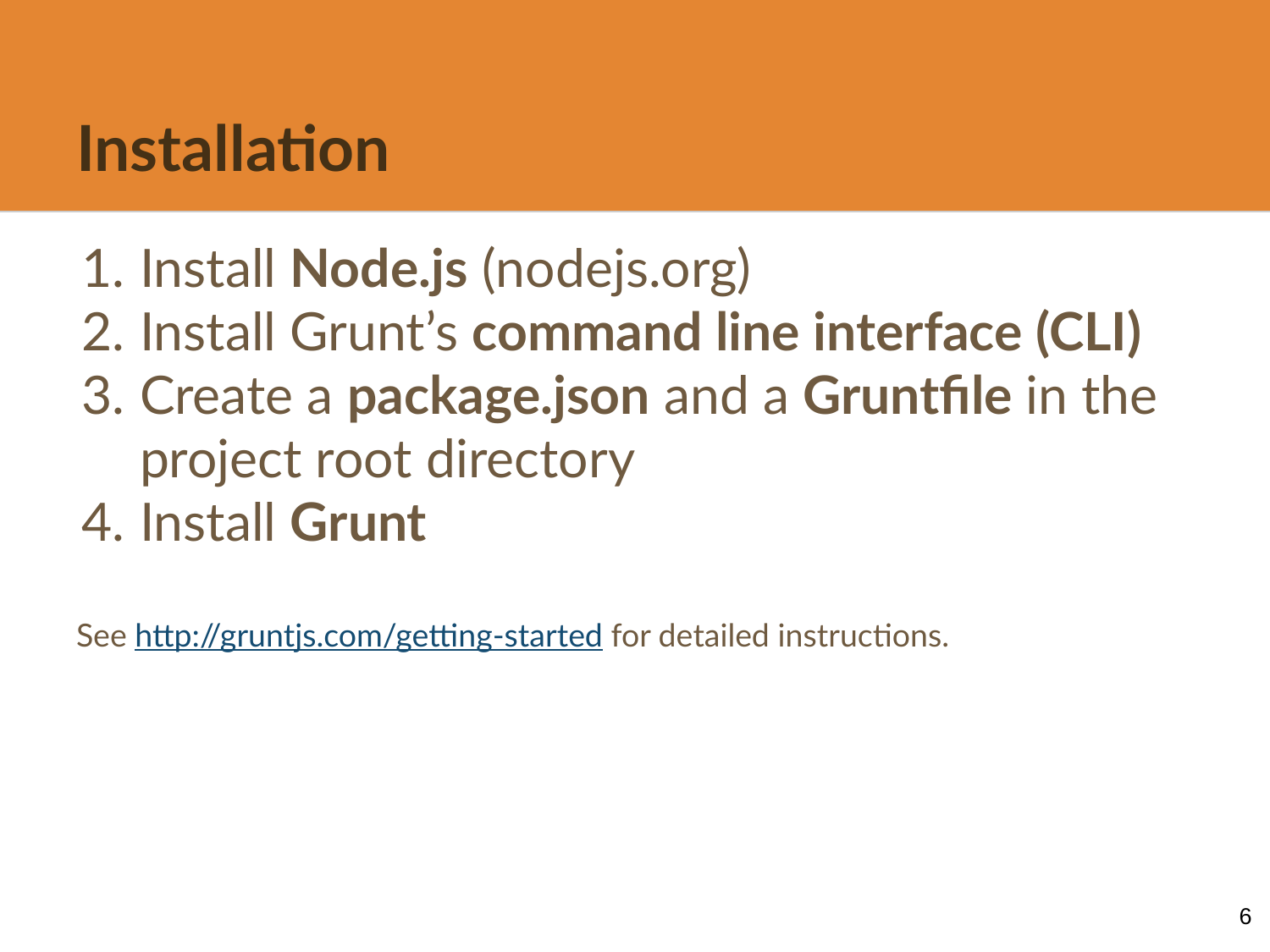

# Installation
Install Node.js (nodejs.org)
Install Grunt’s command line interface (CLI)
Create a package.json and a Gruntfile in the project root directory
Install Grunt

See http://gruntjs.com/getting-started for detailed instructions.

6